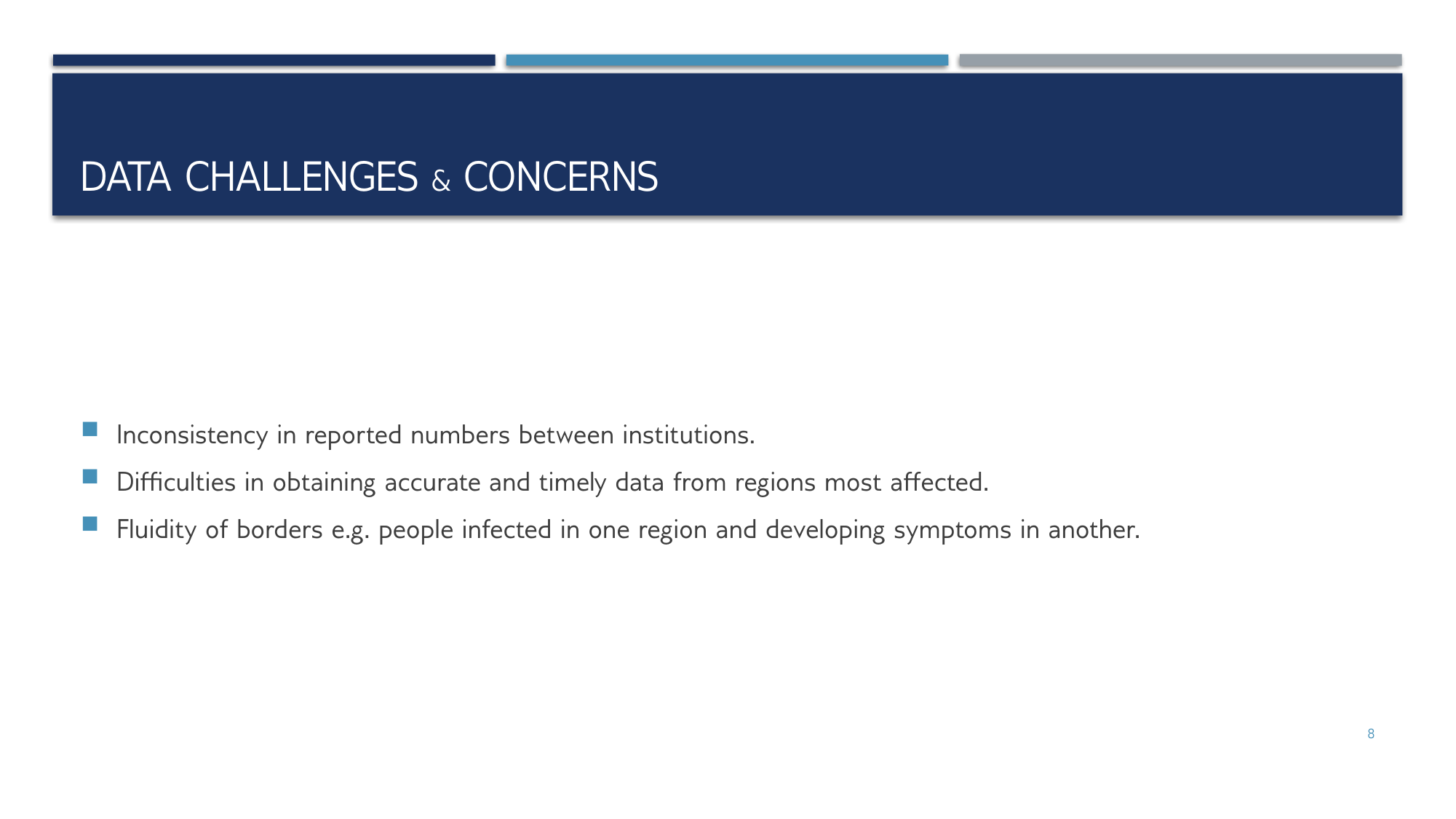

# Data Challenges & Concerns
Inconsistency in reported numbers between institutions.
Difficulties in obtaining accurate and timely data from regions most affected.
Fluidity of borders e.g. people infected in one region and developing symptoms in another.
8